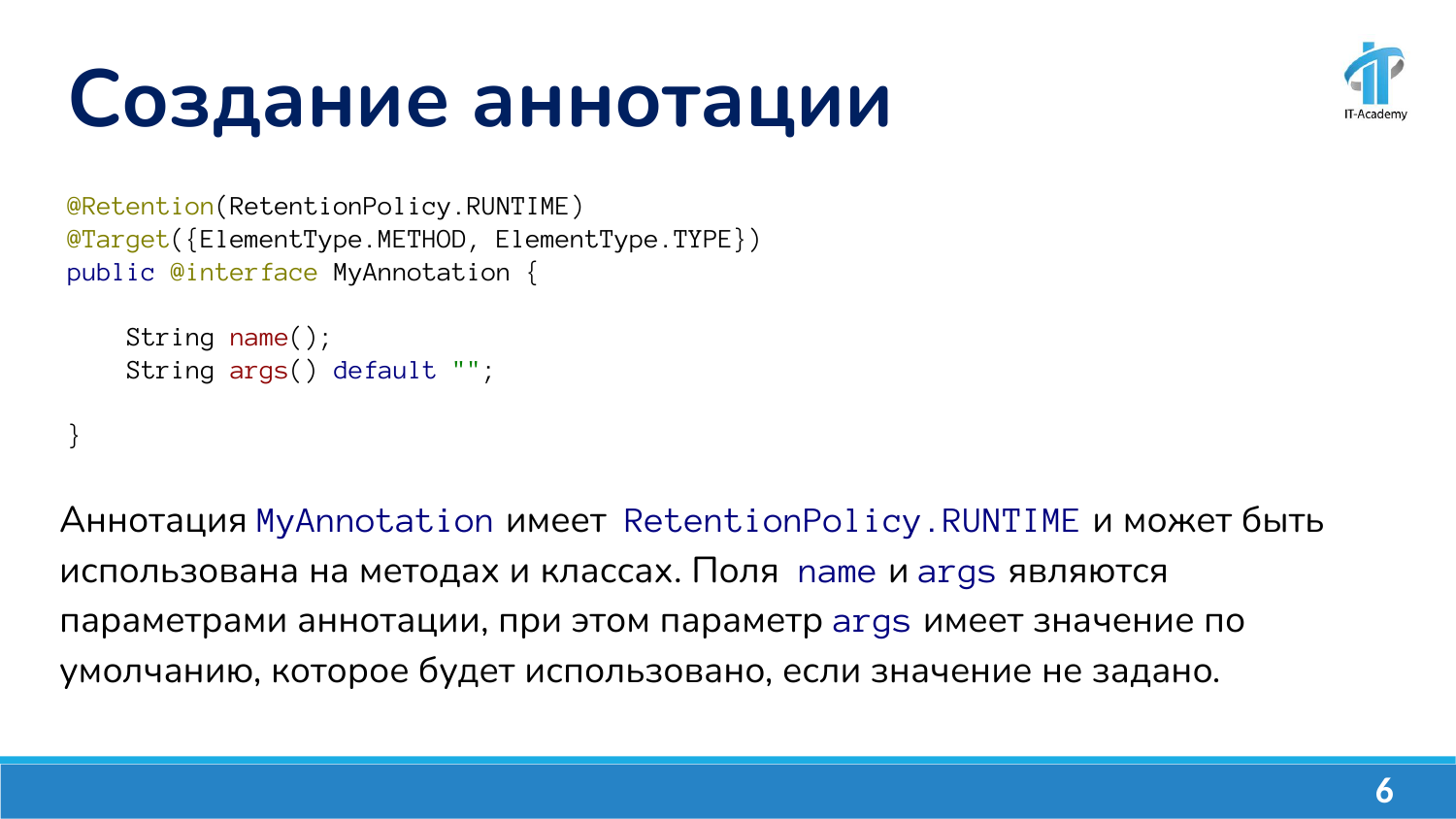

Создание аннотации
@Retention(RetentionPolicy.RUNTIME)
@Target({ElementType.METHOD, ElementType.TYPE})
public @interface MyAnnotation {

    String name();
    String args() default "";

}
Аннотация MyAnnotation имеет  RetentionPolicy.RUNTIME и может быть использована на методах и классах. Поля  name и args являются параметрами аннотации, при этом параметр args имеет значение по умолчанию, которое будет использовано, если значение не задано.
6